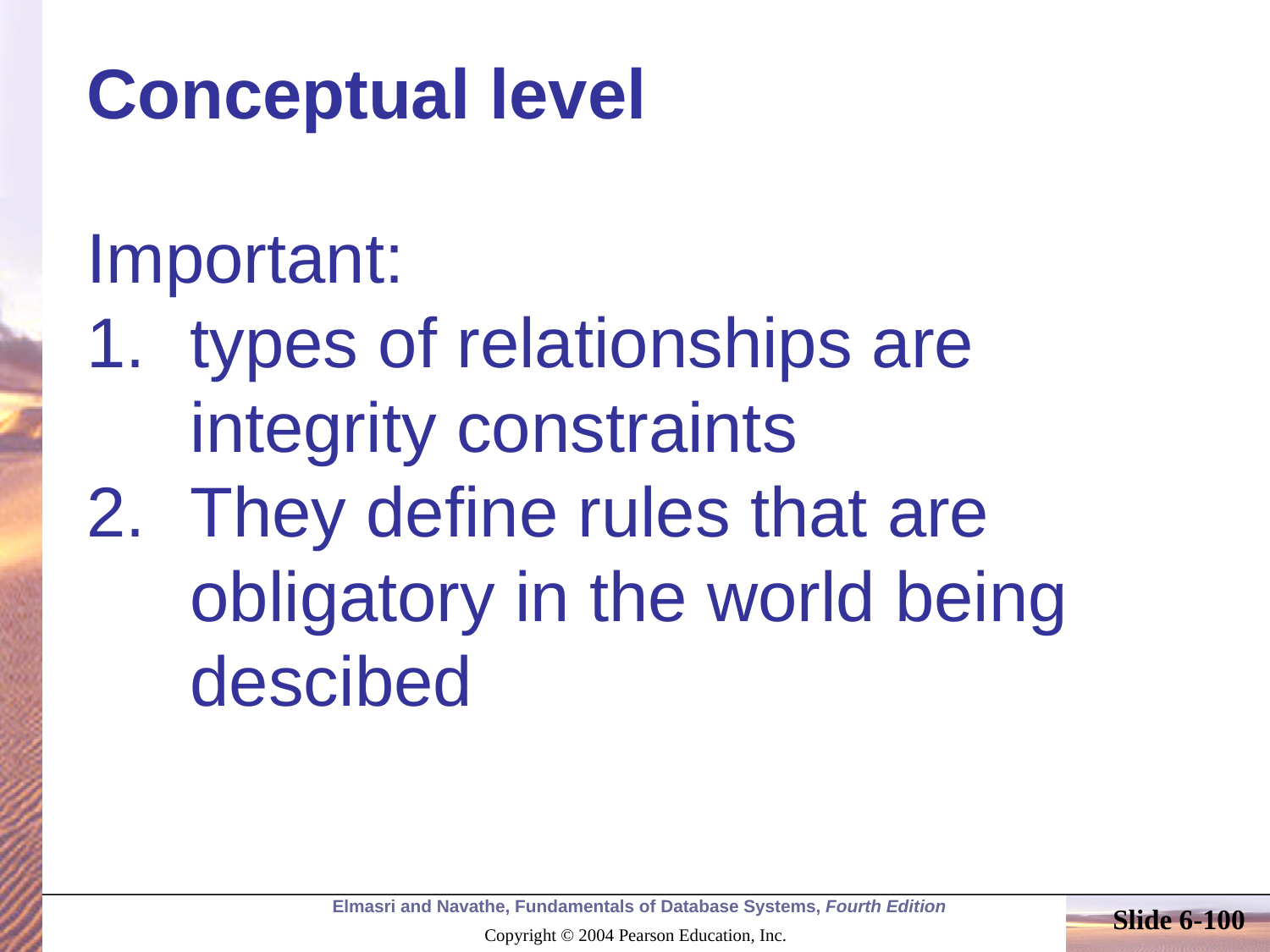

# Conceptual level
Important:
types of relationships are integrity constraints
They define rules that are obligatory in the world being descibed

Slide 6-100